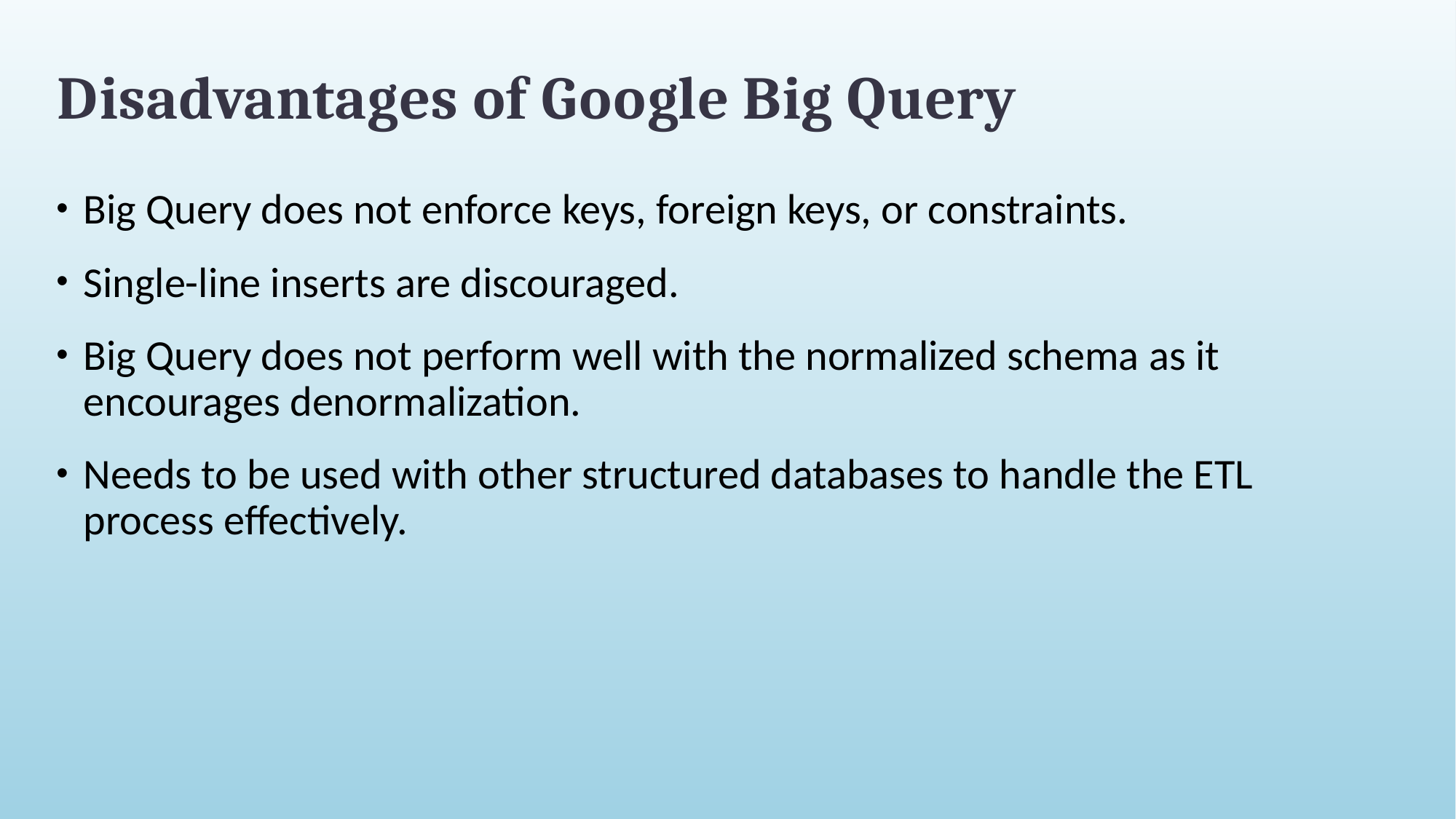

# Disadvantages of Google Big Query
Big Query does not enforce keys, foreign keys, or constraints.
Single-line inserts are discouraged.
Big Query does not perform well with the normalized schema as it encourages denormalization.
Needs to be used with other structured databases to handle the ETL process effectively.